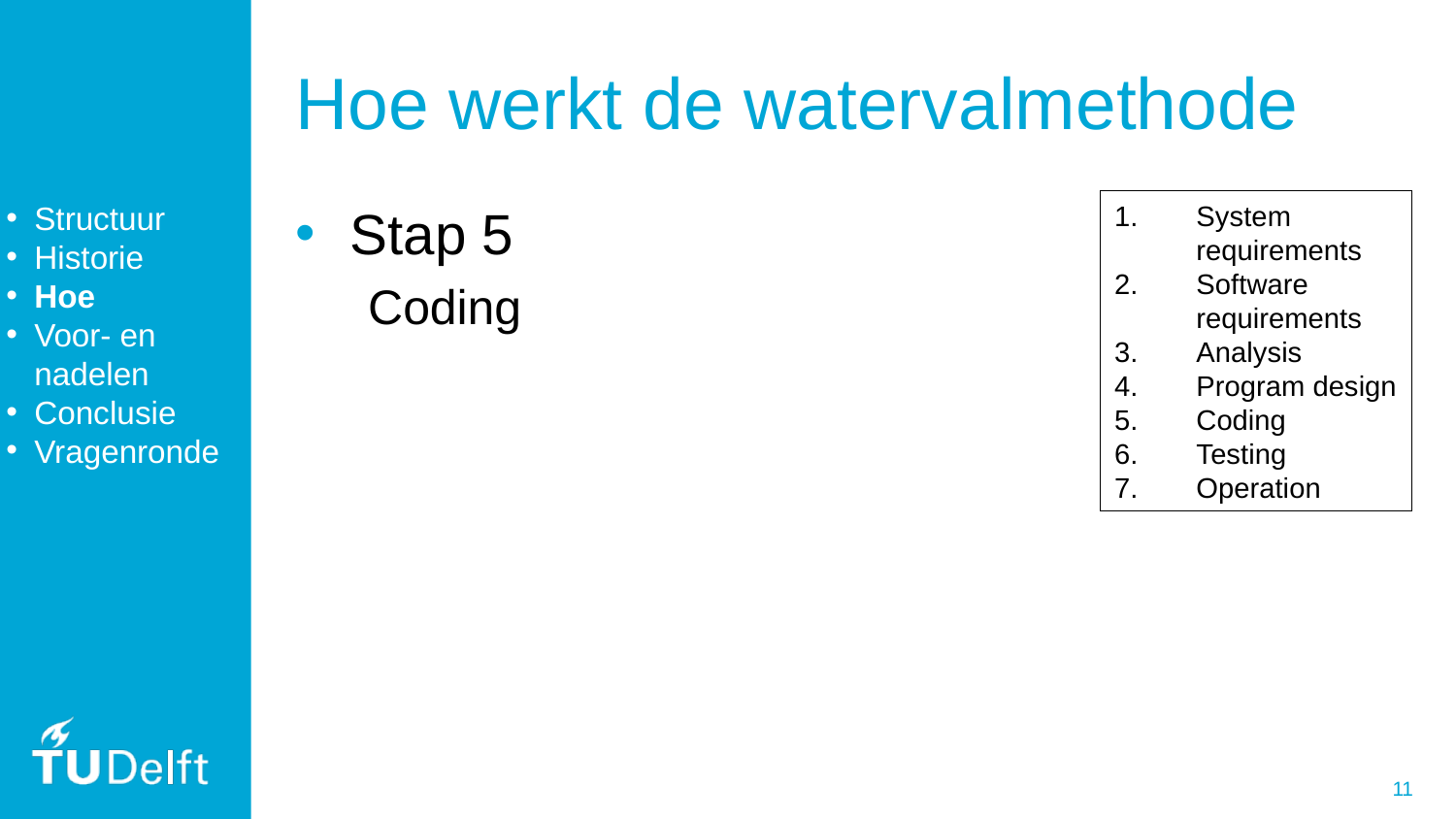

# Hoe werkt de watervalmethode
Stap 5
Coding
System requirements
Software requirements
Analysis
Program design
Coding
Testing
Operation